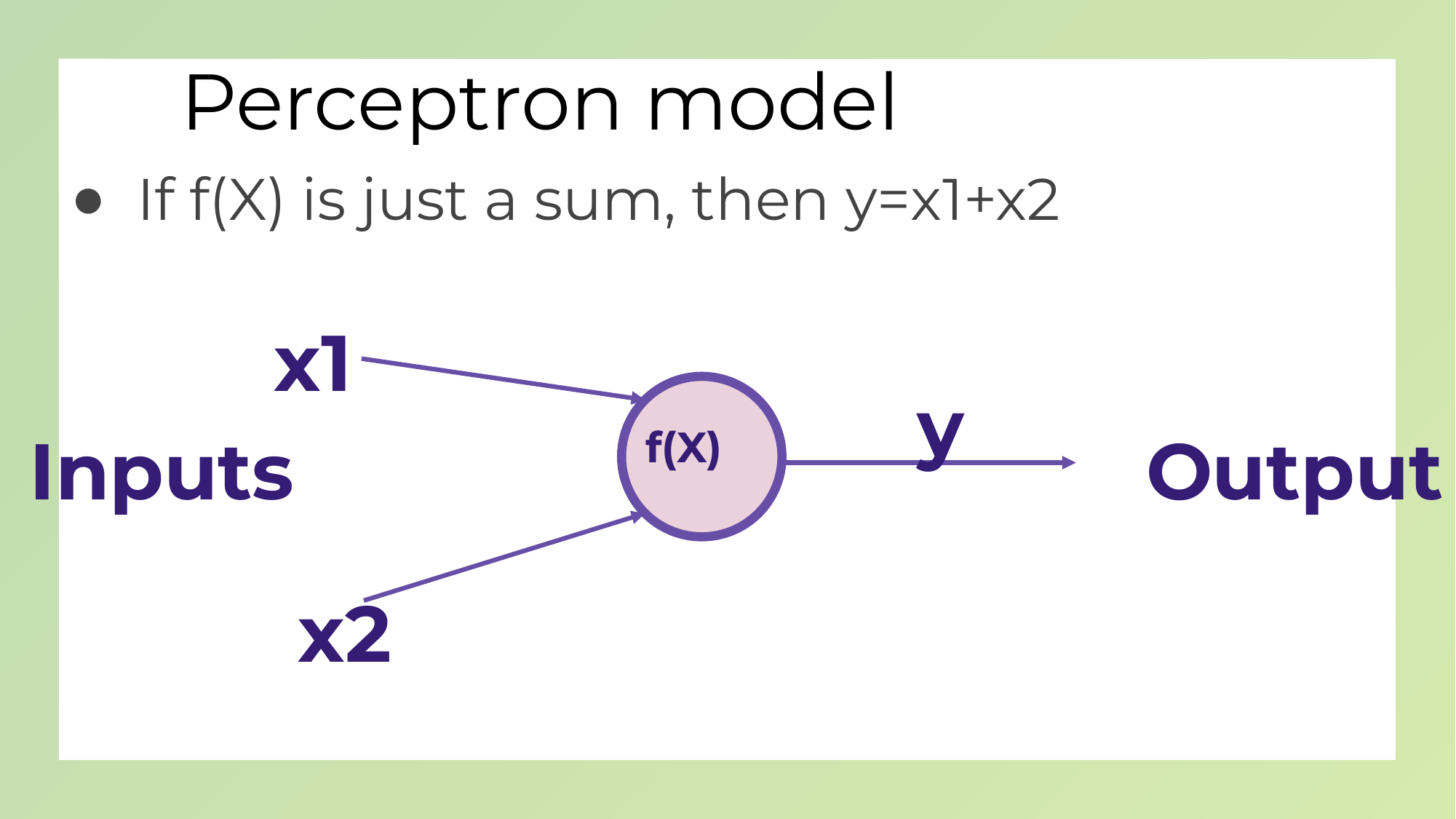

# Perceptron model
If f(X) is just a sum, then y=x1+x2
x1
y

f(X)
Inputs
Output
x2